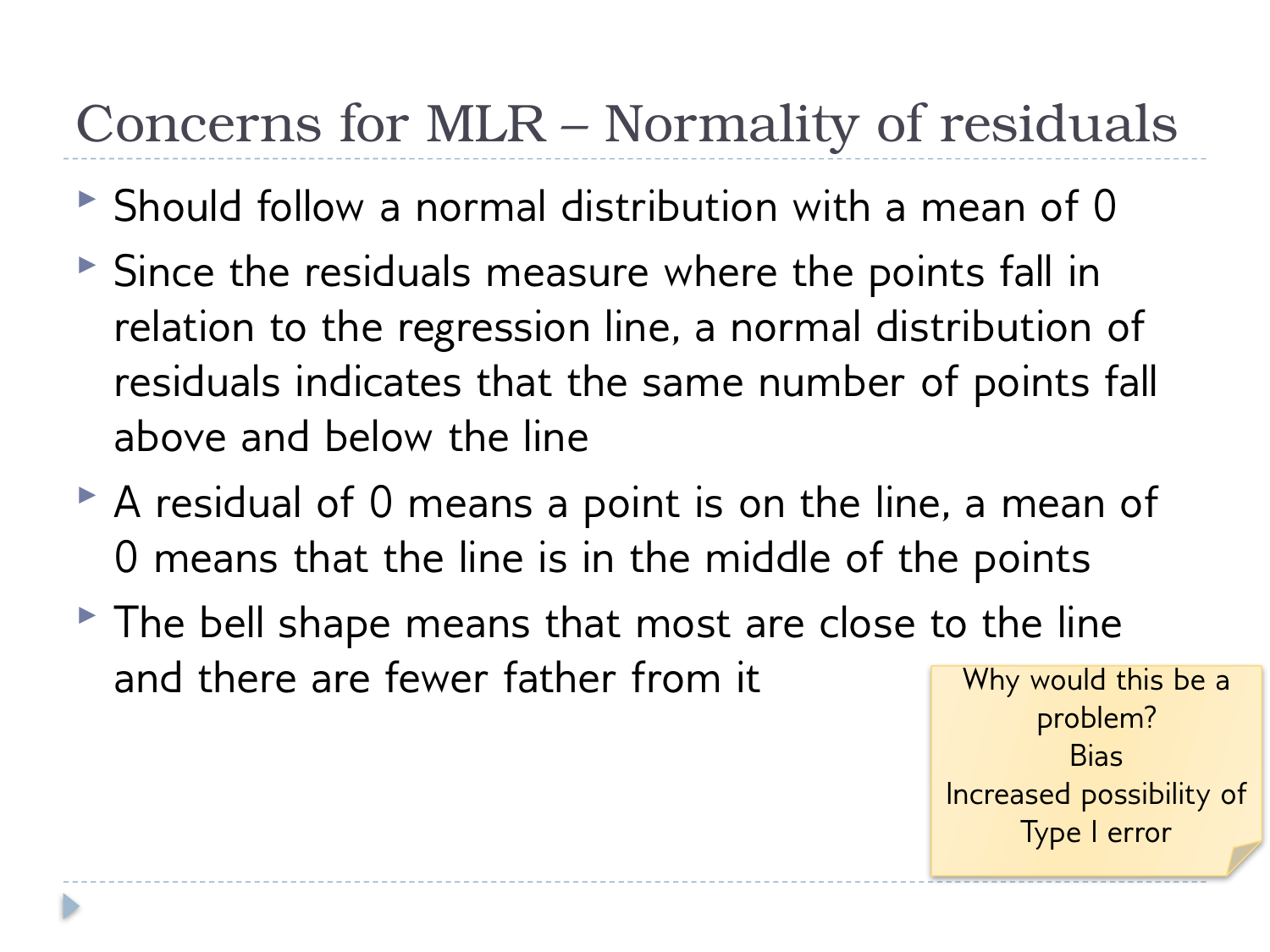

# Concerns for MLR – Normality of residuals
Should follow a normal distribution with a mean of 0
Since the residuals measure where the points fall in relation to the regression line, a normal distribution of residuals indicates that the same number of points fall above and below the line
A residual of 0 means a point is on the line, a mean of 0 means that the line is in the middle of the points
The bell shape means that most are close to the line and there are fewer father from it
Why would this be a problem?
Bias
Increased possibility of Type I error